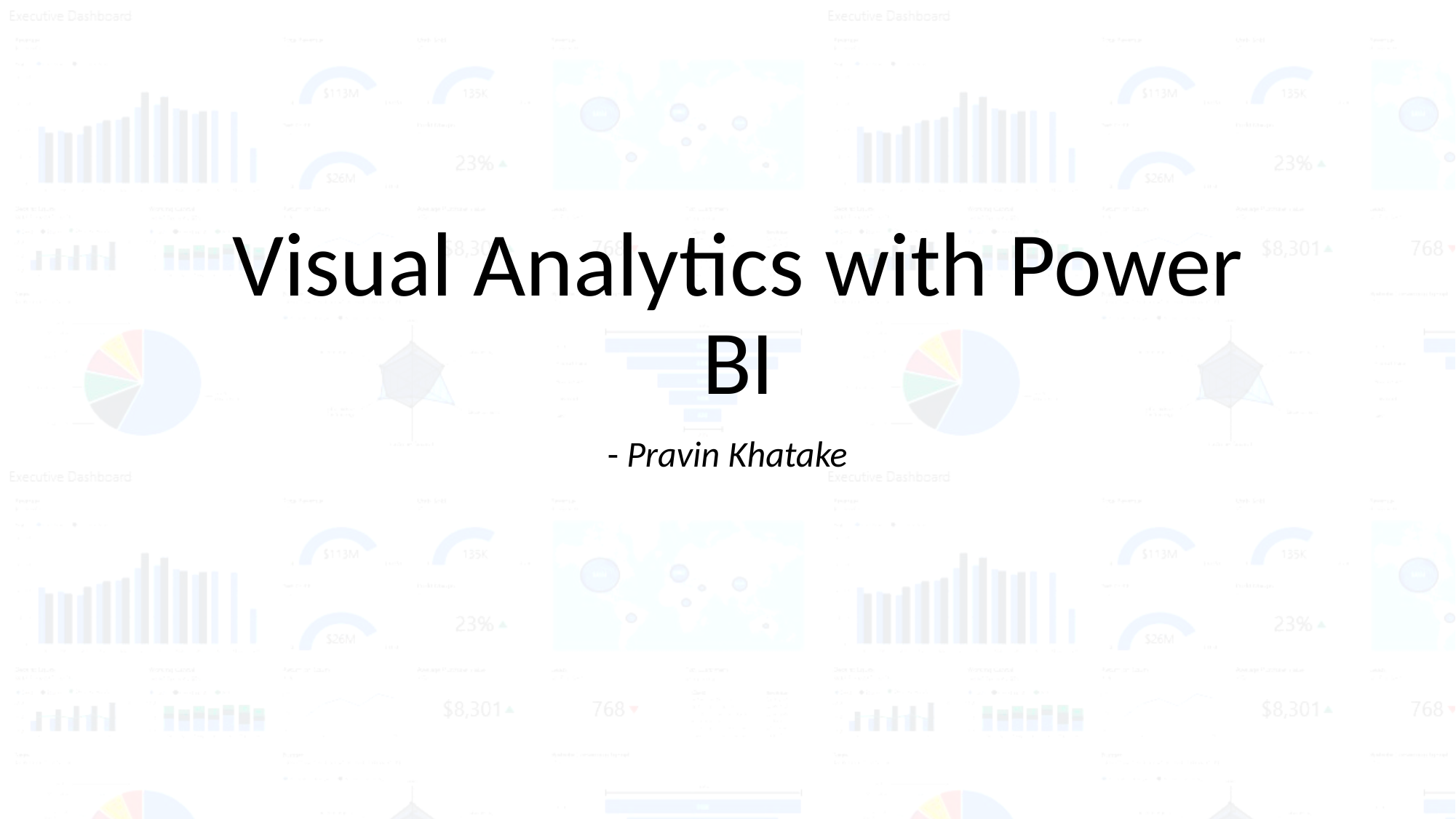

# Visual Analytics with Power BI
- Pravin Khatake